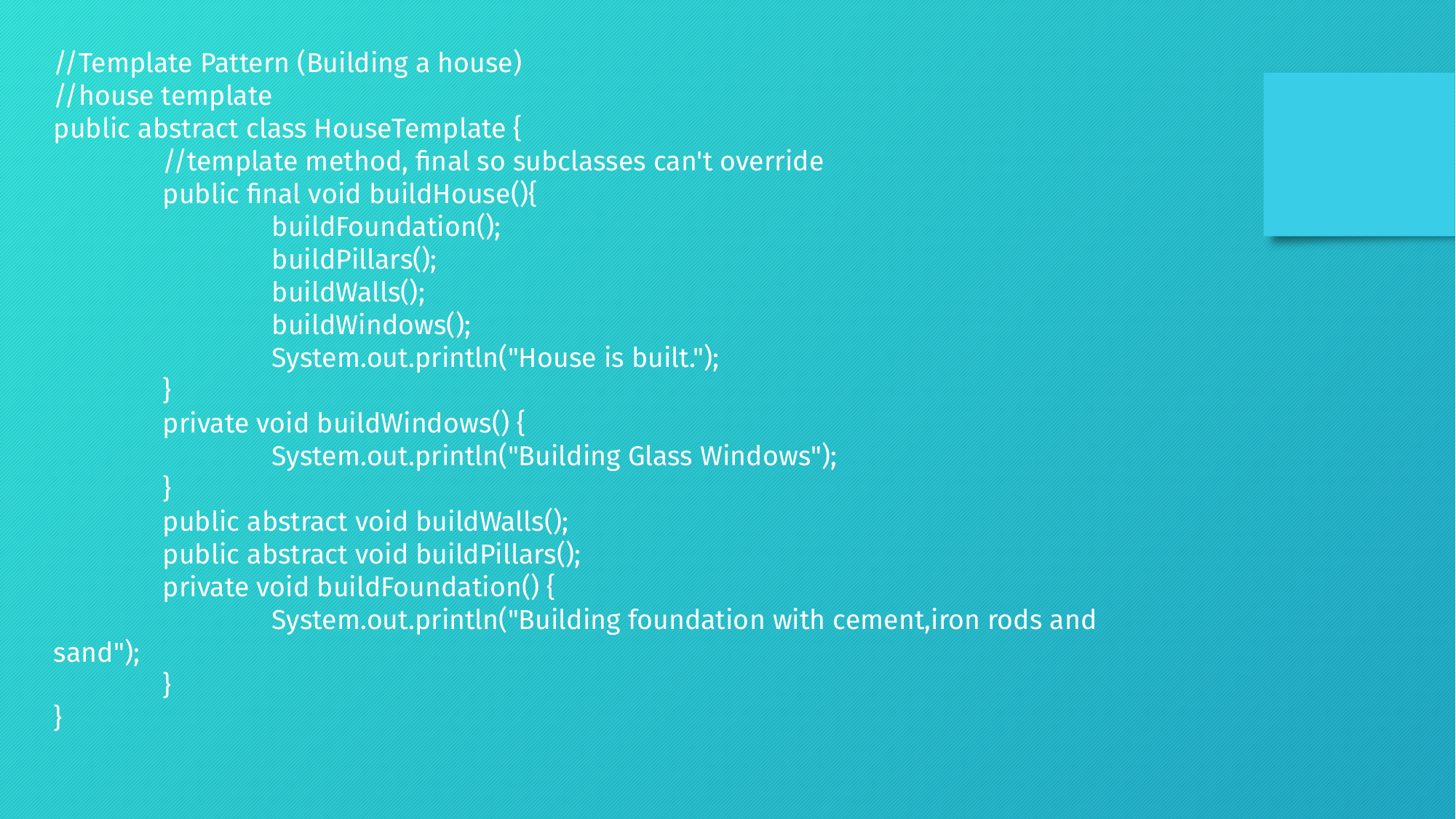

//Template Pattern (Building a house)
//house template
public abstract class HouseTemplate {
	//template method, final so subclasses can't override
	public final void buildHouse(){
		buildFoundation();
		buildPillars();
		buildWalls();
		buildWindows();
		System.out.println("House is built.");
	}
	private void buildWindows() {
		System.out.println("Building Glass Windows");
	}
	public abstract void buildWalls();
	public abstract void buildPillars();
	private void buildFoundation() {
		System.out.println("Building foundation with cement,iron rods and sand");
	}
}